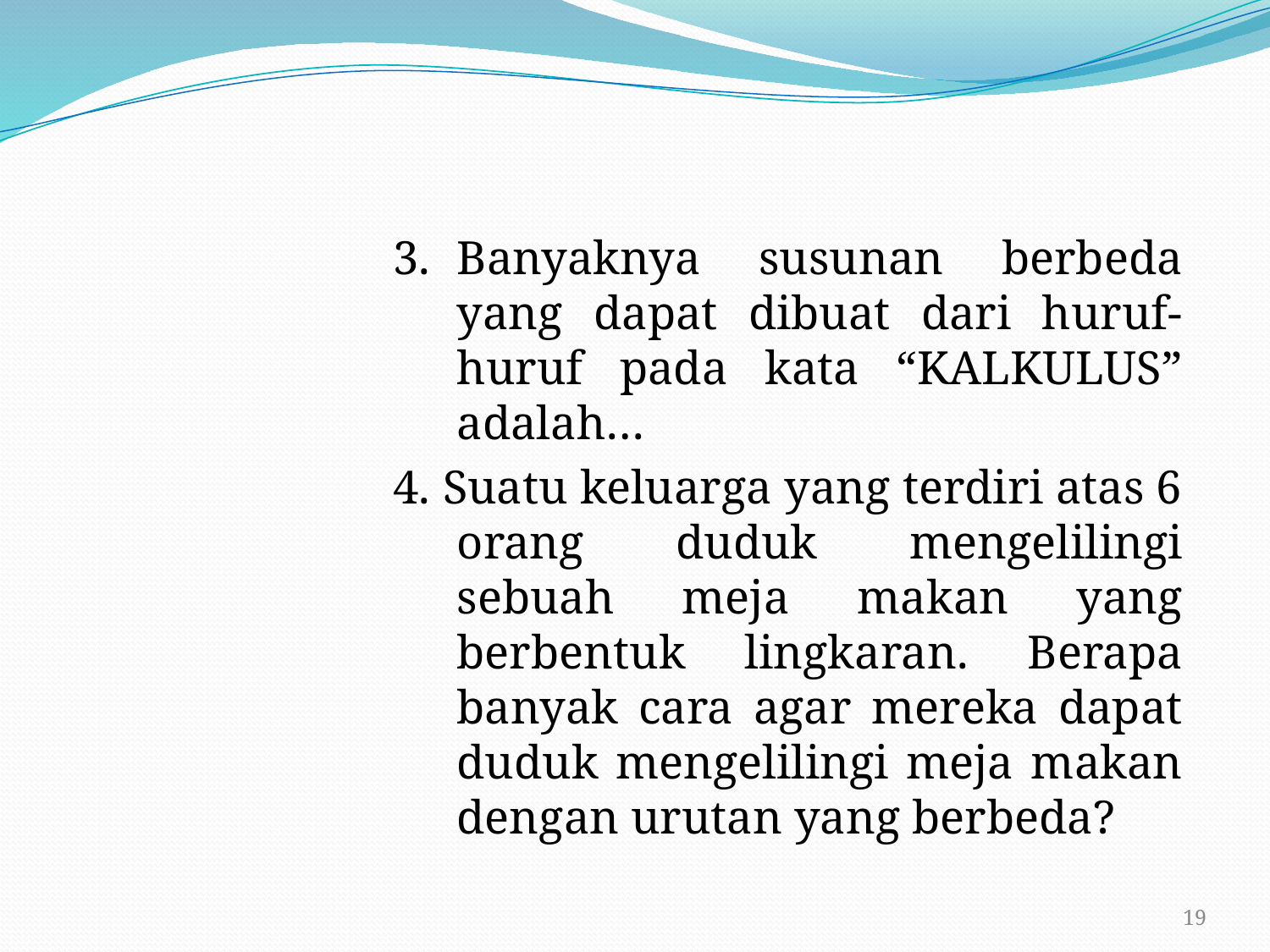

3.	Banyaknya susunan berbeda yang dapat dibuat dari huruf-huruf pada kata “KALKULUS” adalah…
4. Suatu keluarga yang terdiri atas 6 orang duduk mengelilingi sebuah meja makan yang berbentuk lingkaran. Berapa banyak cara agar mereka dapat duduk mengelilingi meja makan dengan urutan yang berbeda?

19